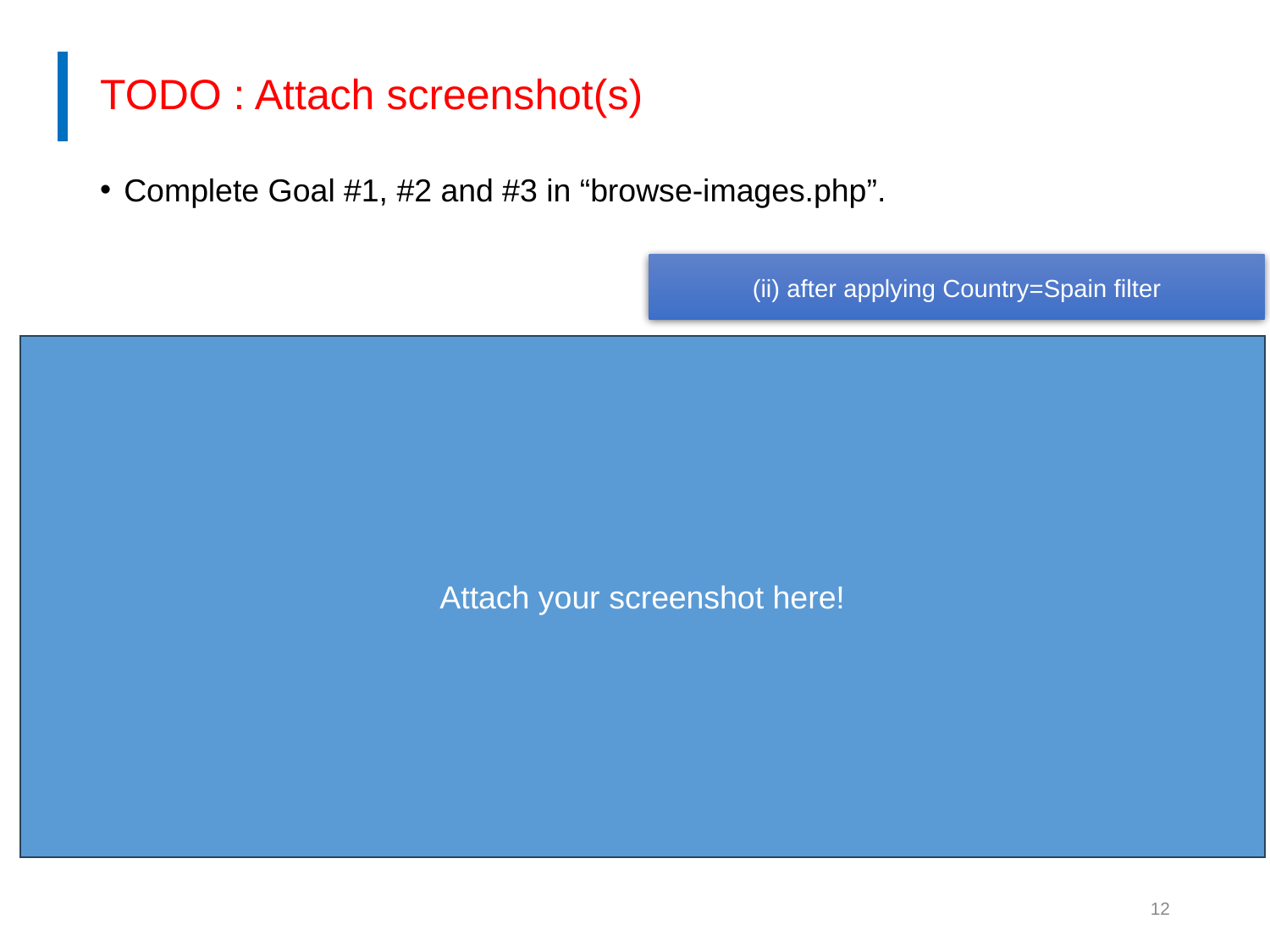

# TODO : Attach screenshot(s)
Complete Goal #1, #2 and #3 in “browse-images.php”.
(ii) after applying Country=Spain filter
Attach your screenshot here!

12